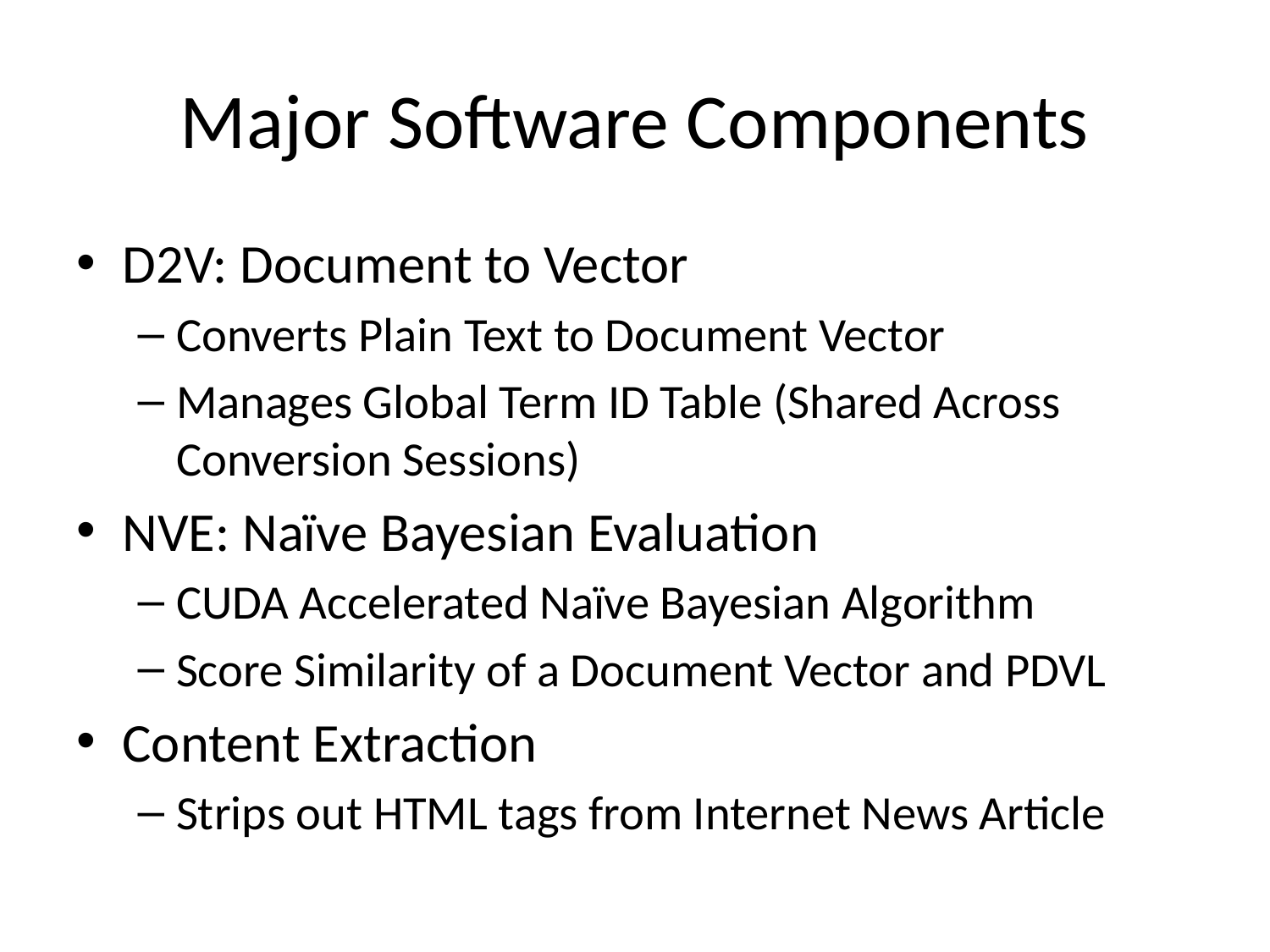

# Major Software Components
D2V: Document to Vector
Converts Plain Text to Document Vector
Manages Global Term ID Table (Shared Across Conversion Sessions)
NVE: Naïve Bayesian Evaluation
CUDA Accelerated Naïve Bayesian Algorithm
Score Similarity of a Document Vector and PDVL
Content Extraction
Strips out HTML tags from Internet News Article